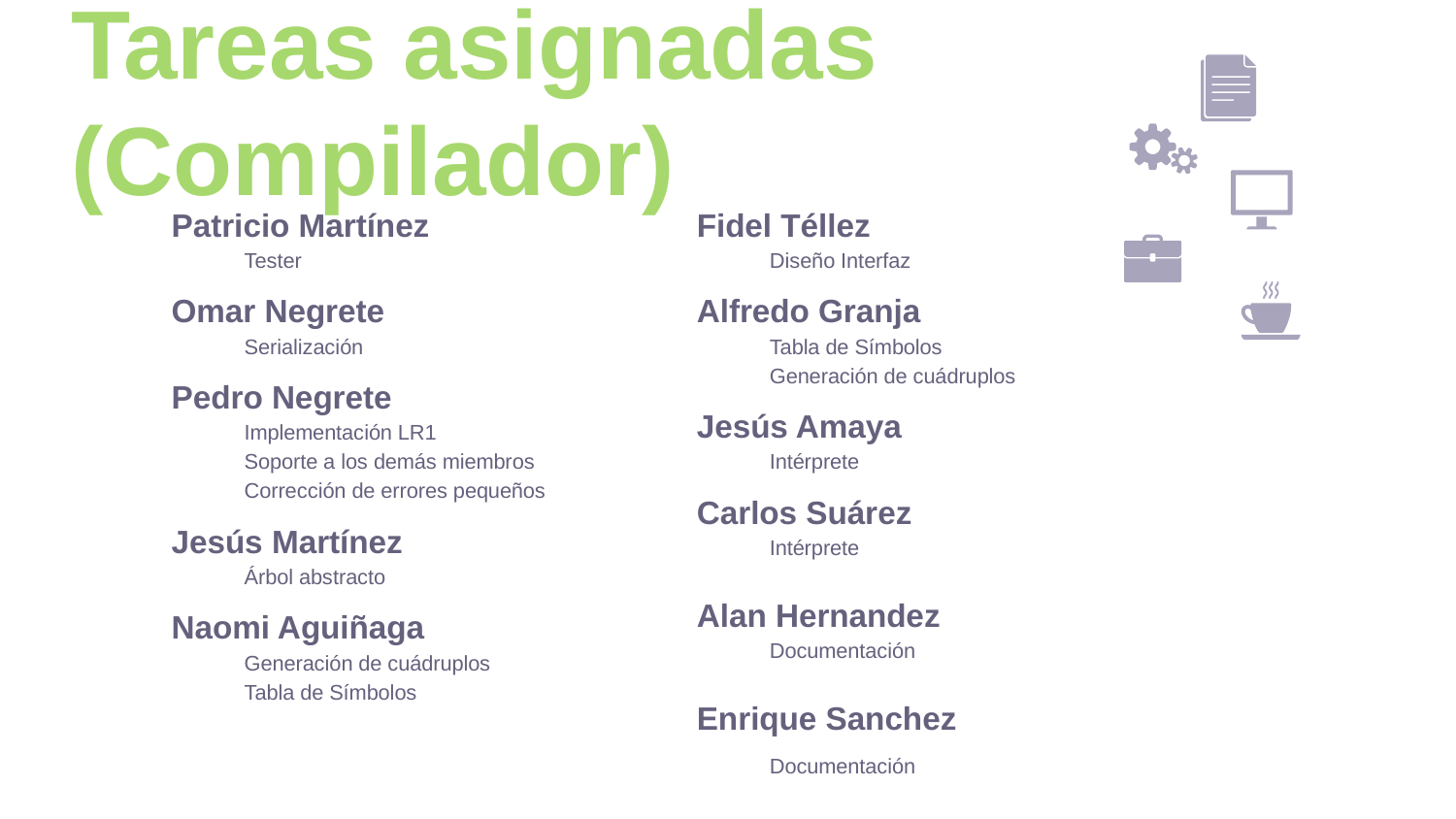

# Tareas asignadas (Compilador)

Patricio Martínez
Tester
Omar Negrete
Serialización
Pedro Negrete
Implementación LR1
Soporte a los demás miembros
Corrección de errores pequeños
Jesús Martínez
Árbol abstracto
Naomi Aguiñaga
Generación de cuádruplos
Tabla de Símbolos

Fidel Téllez
Diseño Interfaz
Alfredo Granja
Tabla de Símbolos
Generación de cuádruplos
Jesús Amaya
Intérprete
Carlos Suárez
Intérprete

Alan Hernandez
Documentación

Enrique Sanchez
Documentación